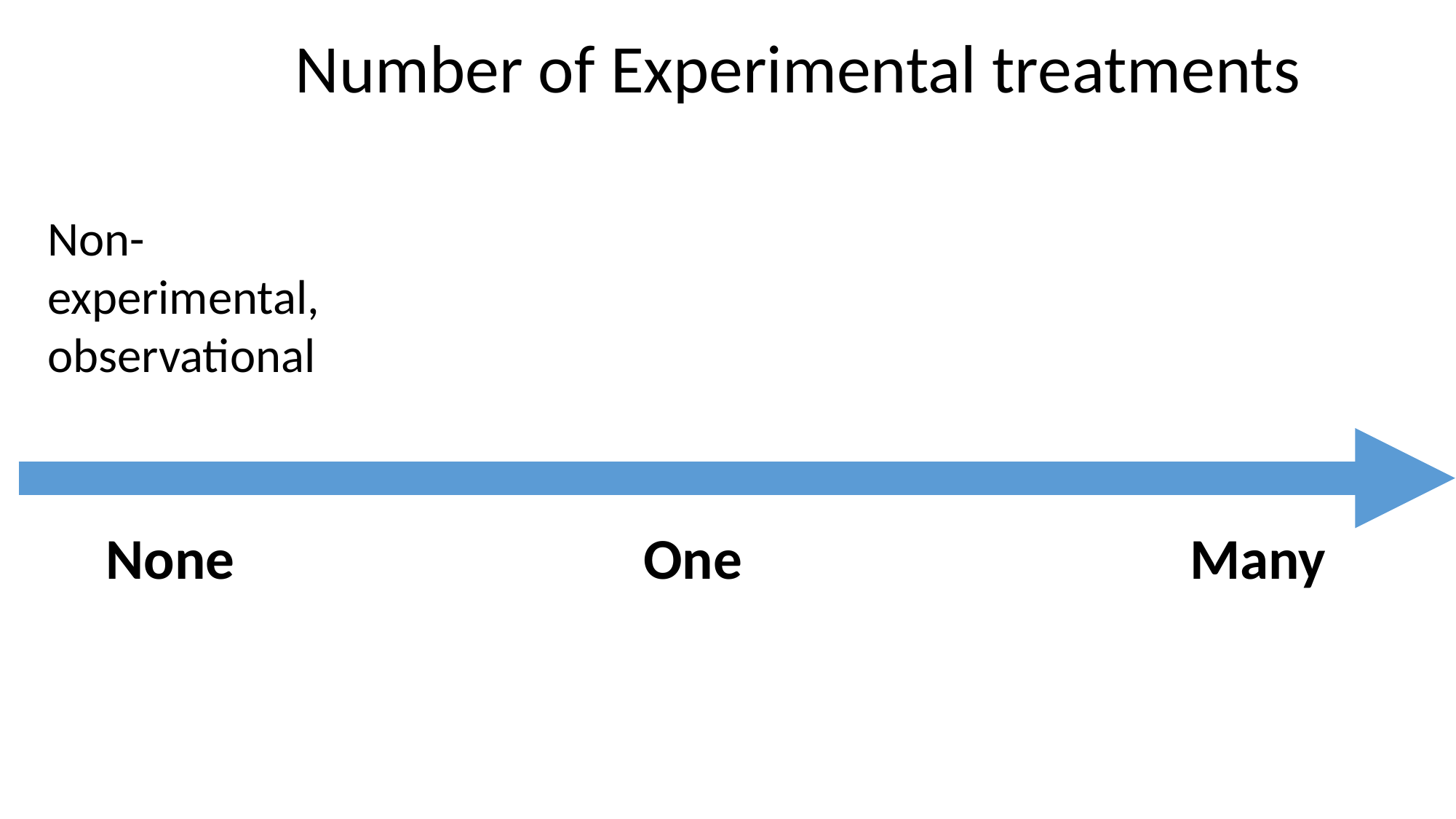

Number of Experimental treatments
Non-experimental, observational
None
One
Many